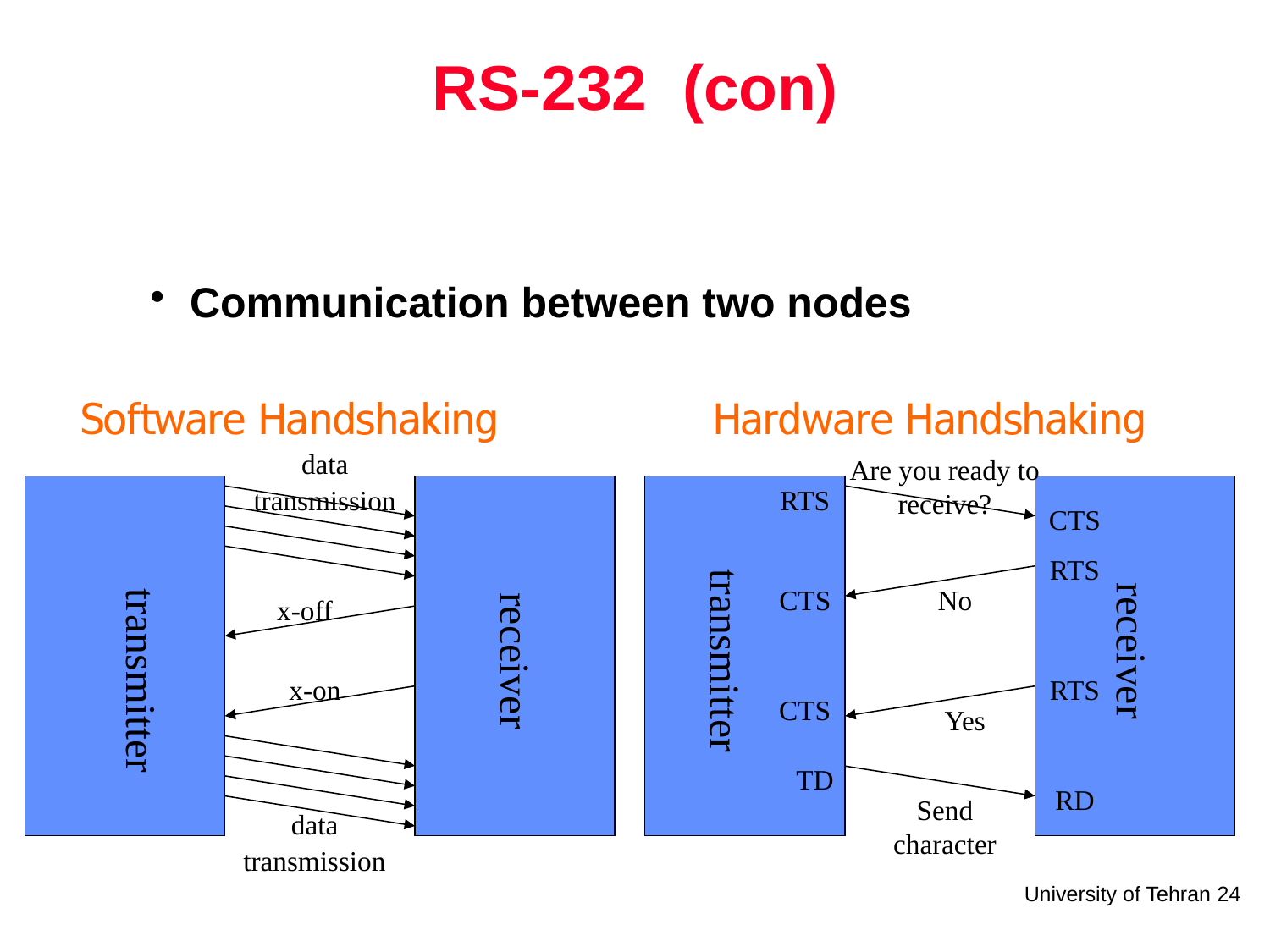

# RS-232  (con)
Communication between two nodes
Software Handshaking
Hardware Handshaking
data transmission
Are you ready to receive?

RTS

CTS

RTS

CTS
No
x-off

receiver
receiver
transmitter
transmitter
x-on
RTS

CTS

Yes

TD

RD
data transmission
Send character